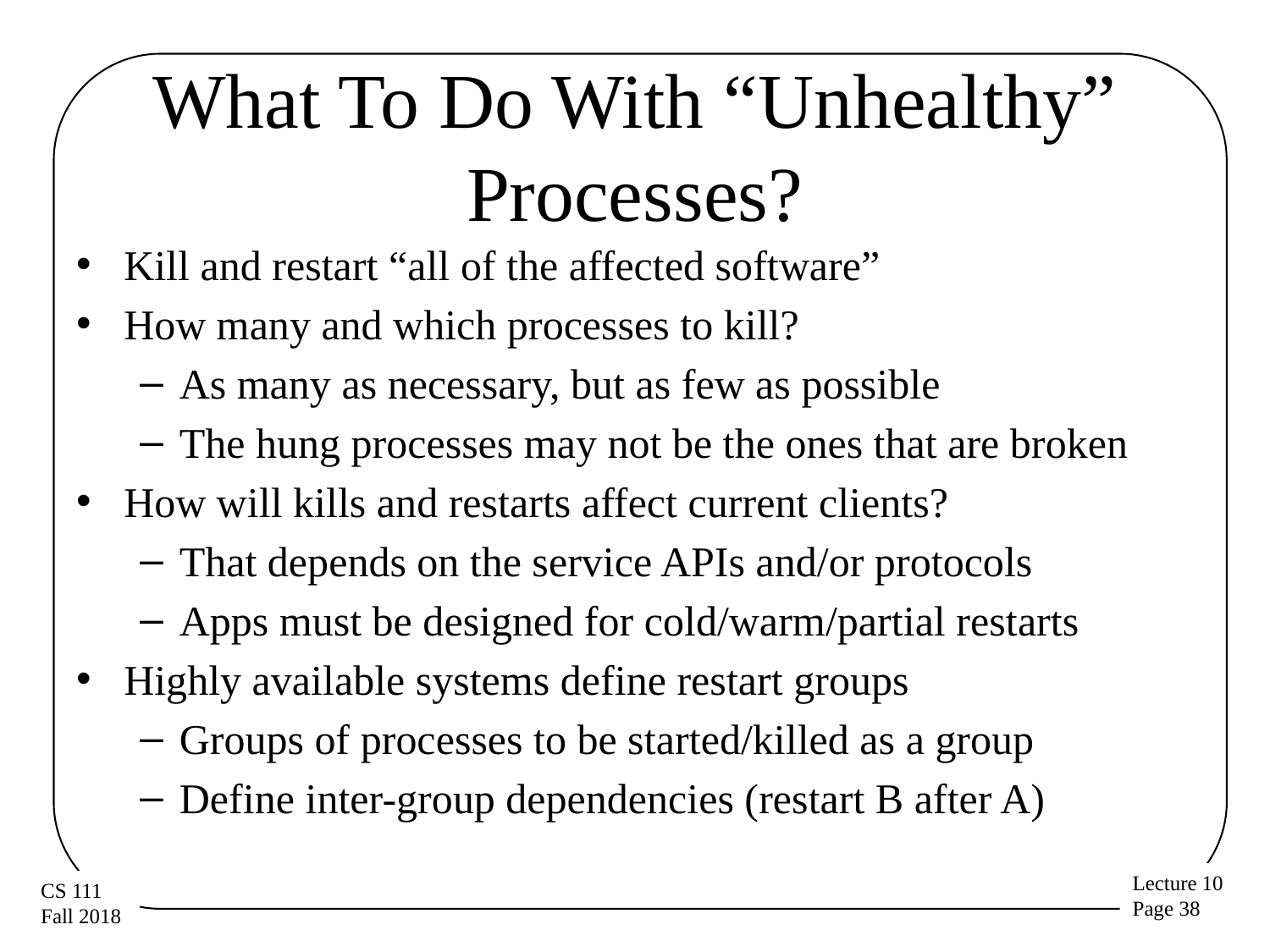

# What To Do With “Unhealthy” Processes?
Kill and restart “all of the affected software”
How many and which processes to kill?
As many as necessary, but as few as possible
The hung processes may not be the ones that are broken
How will kills and restarts affect current clients?
That depends on the service APIs and/or protocols
Apps must be designed for cold/warm/partial restarts
Highly available systems define restart groups
Groups of processes to be started/killed as a group
Define inter-group dependencies (restart B after A)